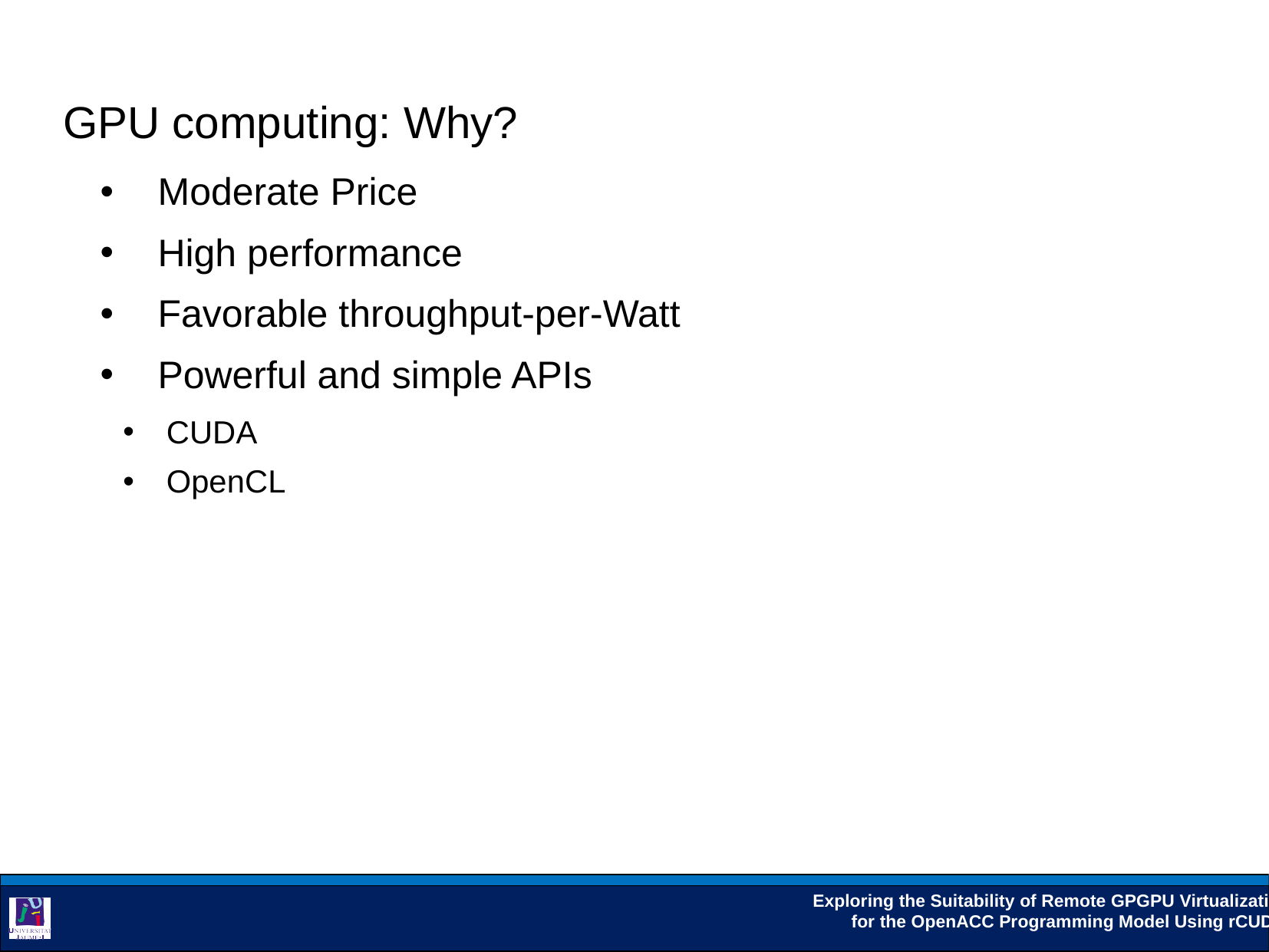

GPU computing: Why?
Moderate Price
High performance
Favorable throughput-per-Watt
Powerful and simple APIs
CUDA
OpenCL